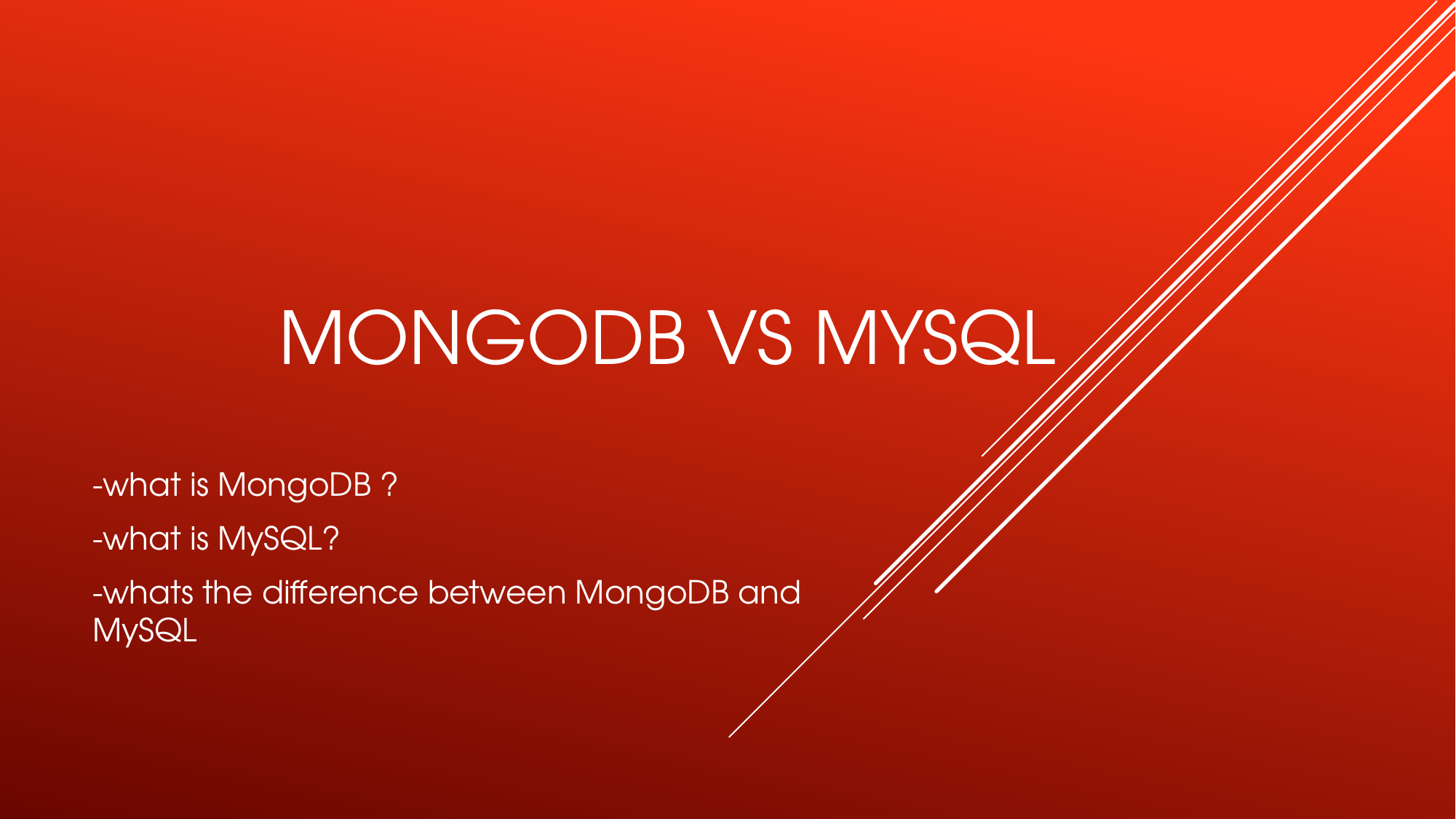

# MongoDB vs mysql
-what is MongoDB ?
-what is MySQL?
-whats the difference between MongoDB and MySQL